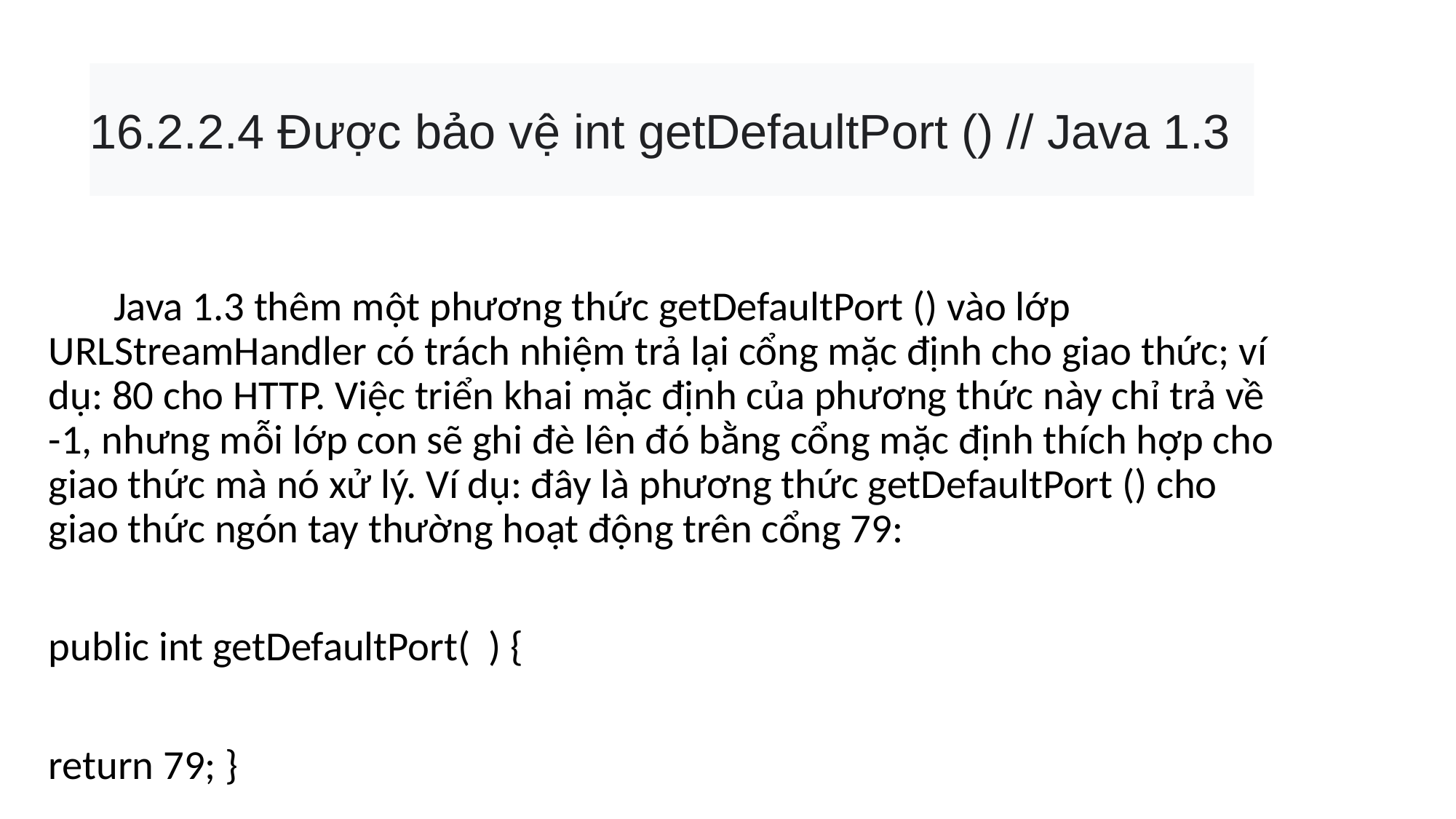

# 16.2.2.4 Được bảo vệ int getDefaultPort () // Java 1.3
       Java 1.3 thêm một phương thức getDefaultPort () vào lớp URLStreamHandler có trách nhiệm trả lại cổng mặc định cho giao thức; ví dụ: 80 cho HTTP. Việc triển khai mặc định của phương thức này chỉ trả về -1, nhưng mỗi lớp con sẽ ghi đè lên đó bằng cổng mặc định thích hợp cho giao thức mà nó xử lý. Ví dụ: đây là phương thức getDefaultPort () cho giao thức ngón tay thường hoạt động trên cổng 79:

public int getDefaultPort(  ) {

return 79; }